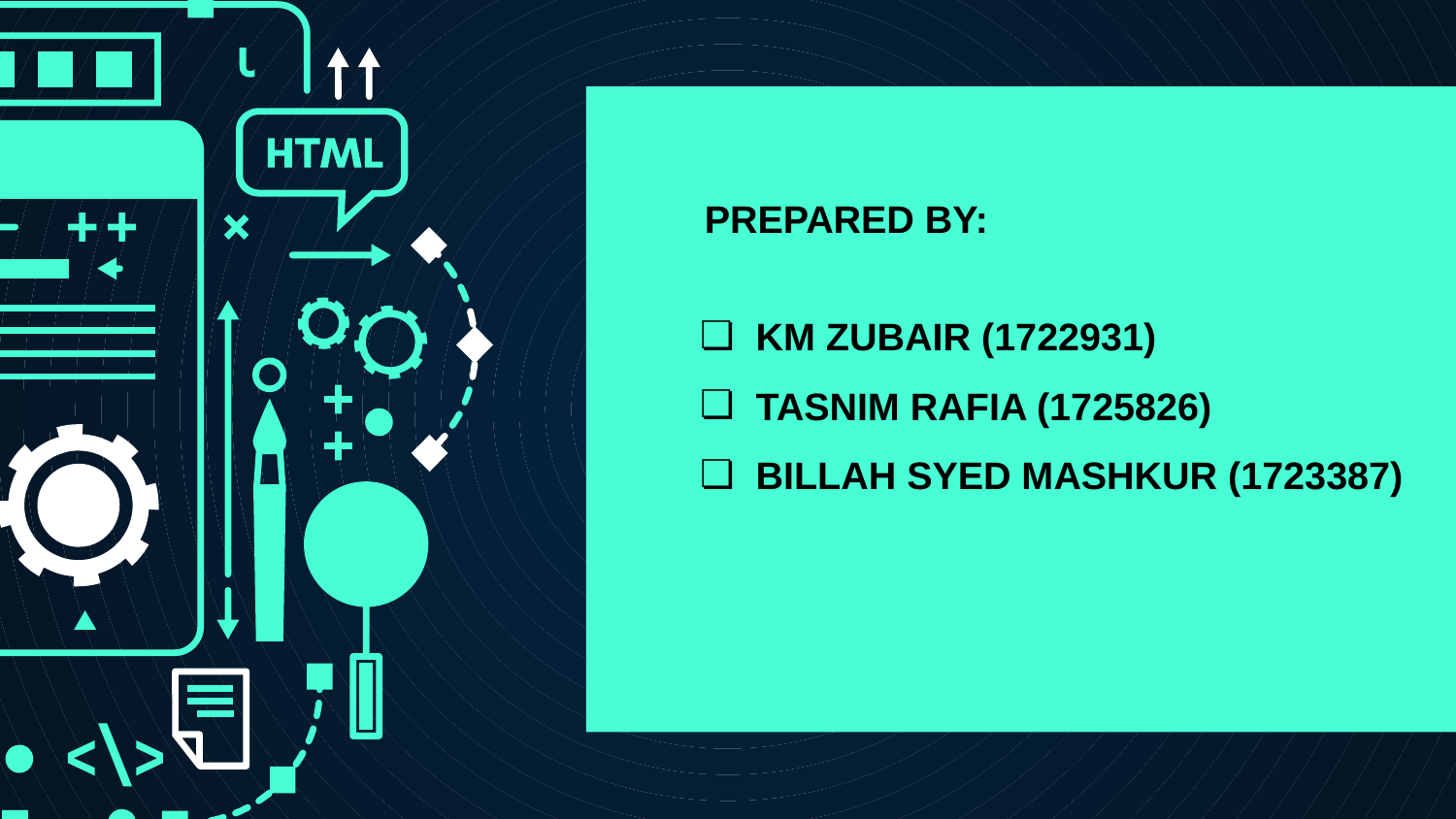

PREPARED BY:

KM ZUBAIR (1722931)
TASNIM RAFIA (1725826)
BILLAH SYED MASHKUR (1723387)